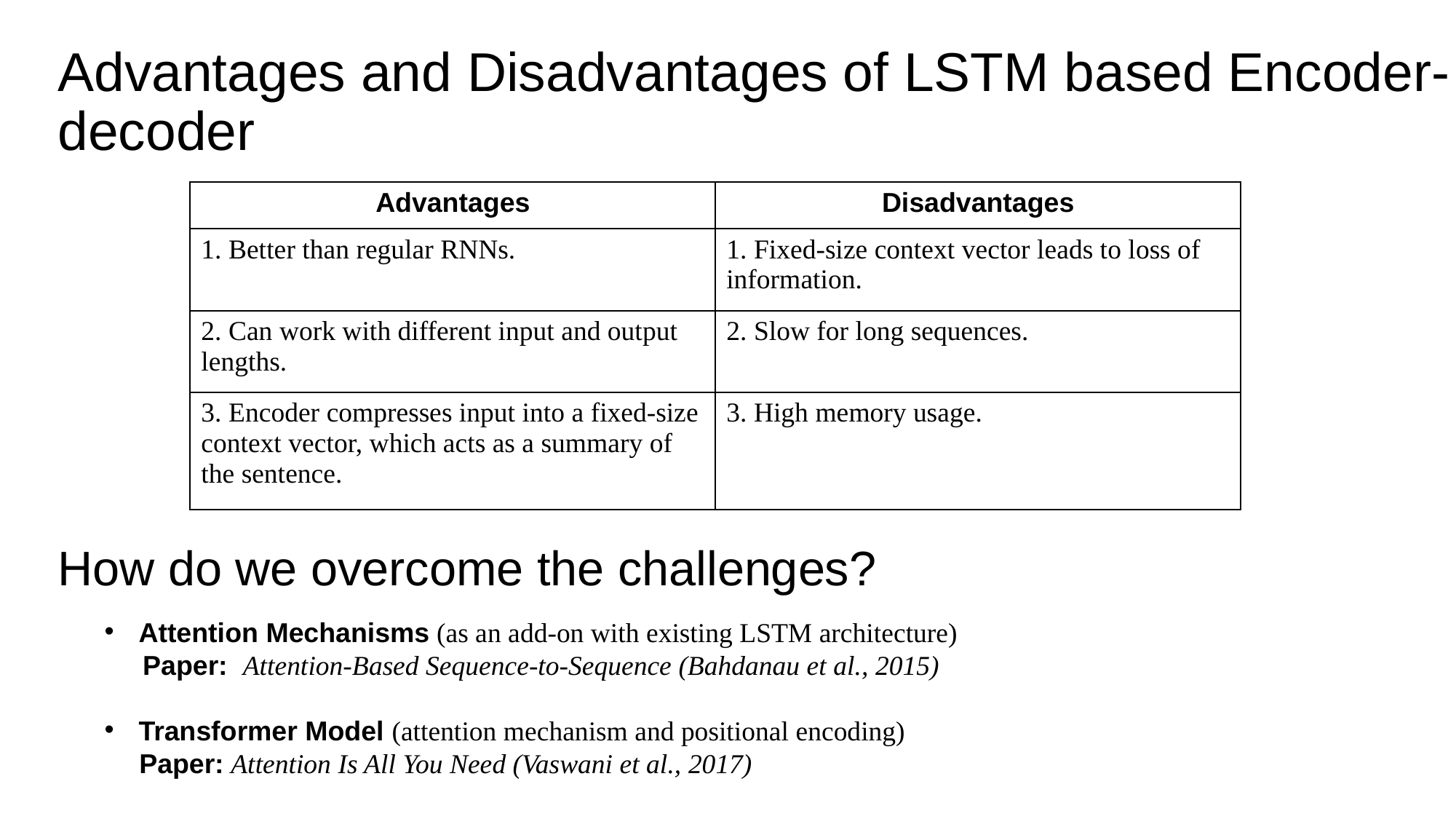

# Advantages and Disadvantages of LSTM based Encoder- decoder
| Advantages | Disadvantages |
| --- | --- |
| 1. Better than regular RNNs. | 1. Fixed-size context vector leads to loss of information. |
| 2. Can work with different input and output lengths. | 2. Slow for long sequences. |
| 3. Encoder compresses input into a fixed-size context vector, which acts as a summary of the sentence. | 3. High memory usage. |
How do we overcome the challenges?
Attention Mechanisms (as an add-on with existing LSTM architecture)
     Paper:  Attention-Based Sequence-to-Sequence (Bahdanau et al., 2015)

Transformer Model (attention mechanism and positional encoding)
     Paper: Attention Is All You Need (Vaswani et al., 2017)